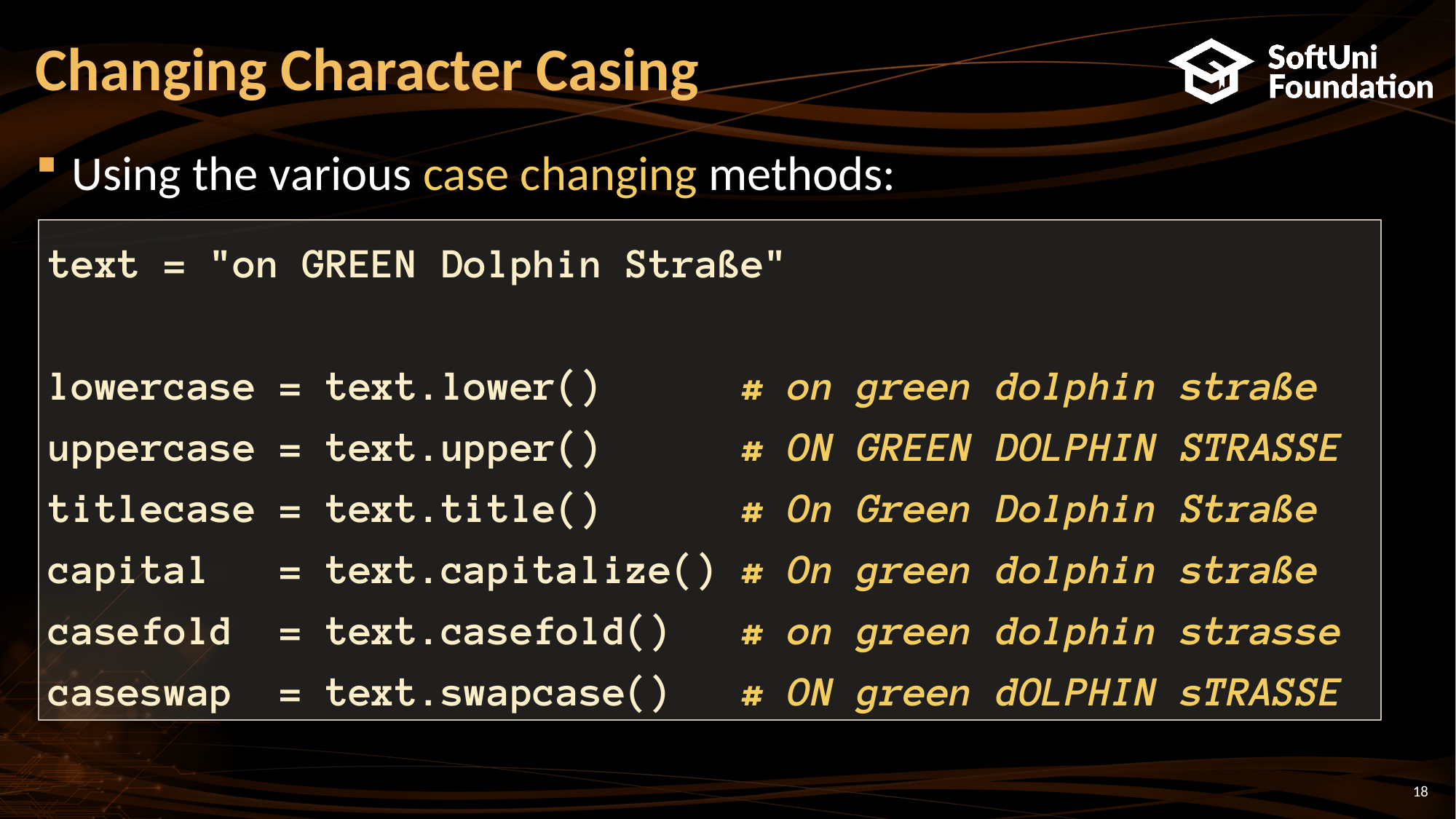

# Changing Character Casing
Using the various case changing methods:

text = "on GREEN Dolphin Straße"

lowercase = text.lower()      # on green dolphin straße
uppercase = text.upper()      # ON GREEN DOLPHIN STRASSE
titlecase = text.title()      # On Green Dolphin Straße
capital   = text.capitalize() # On green dolphin straße
casefold  = text.casefold()   # on green dolphin strasse
caseswap  = text.swapcase()   # ON green dOLPHIN sTRASSE
18